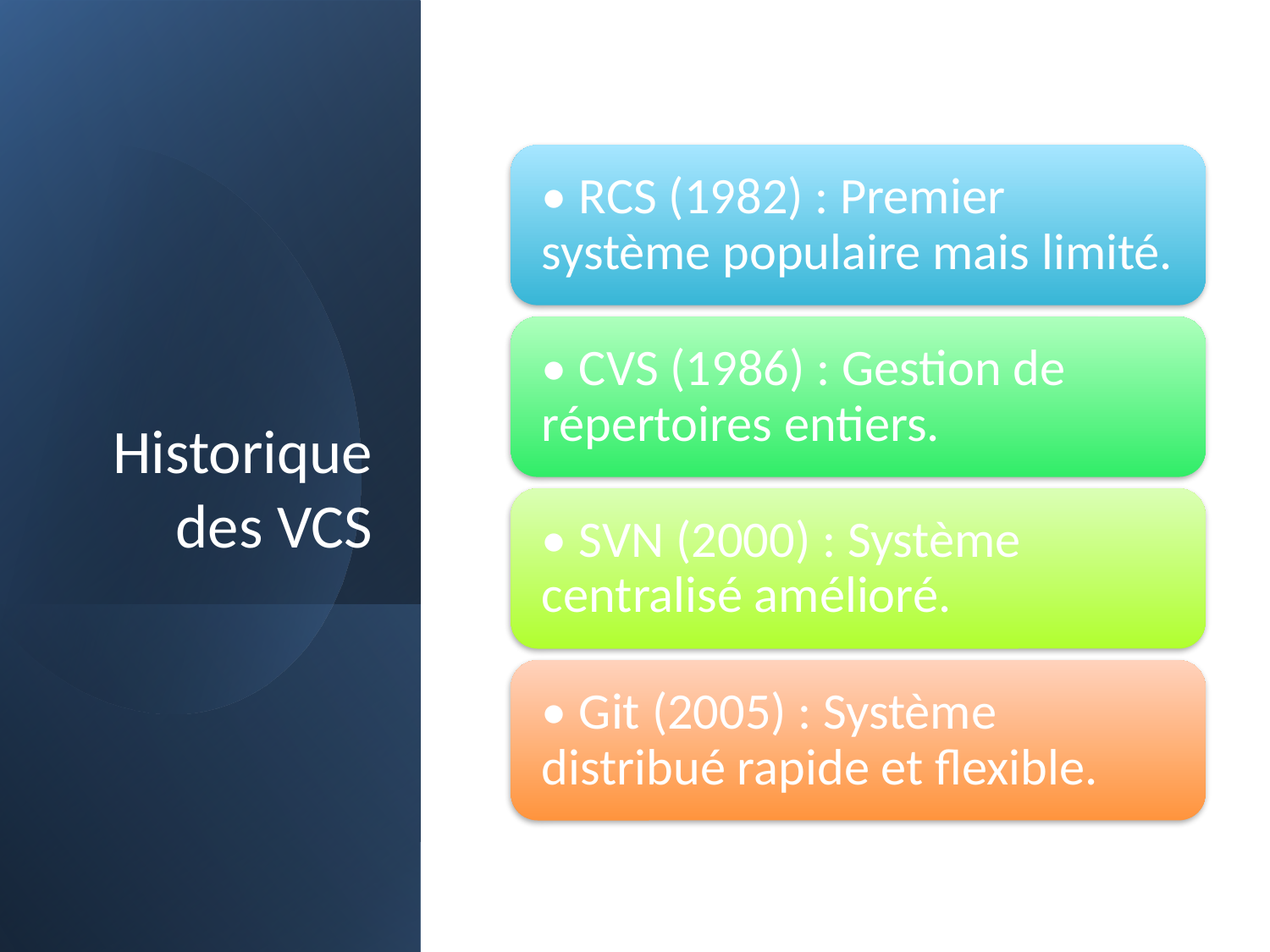

• RCS (1982) : Premier système populaire mais limité.
• CVS (1986) : Gestion de répertoires entiers.
• SVN (2000) : Système centralisé amélioré.
• Git (2005) : Système distribué rapide et flexible.

# Historique des VCS